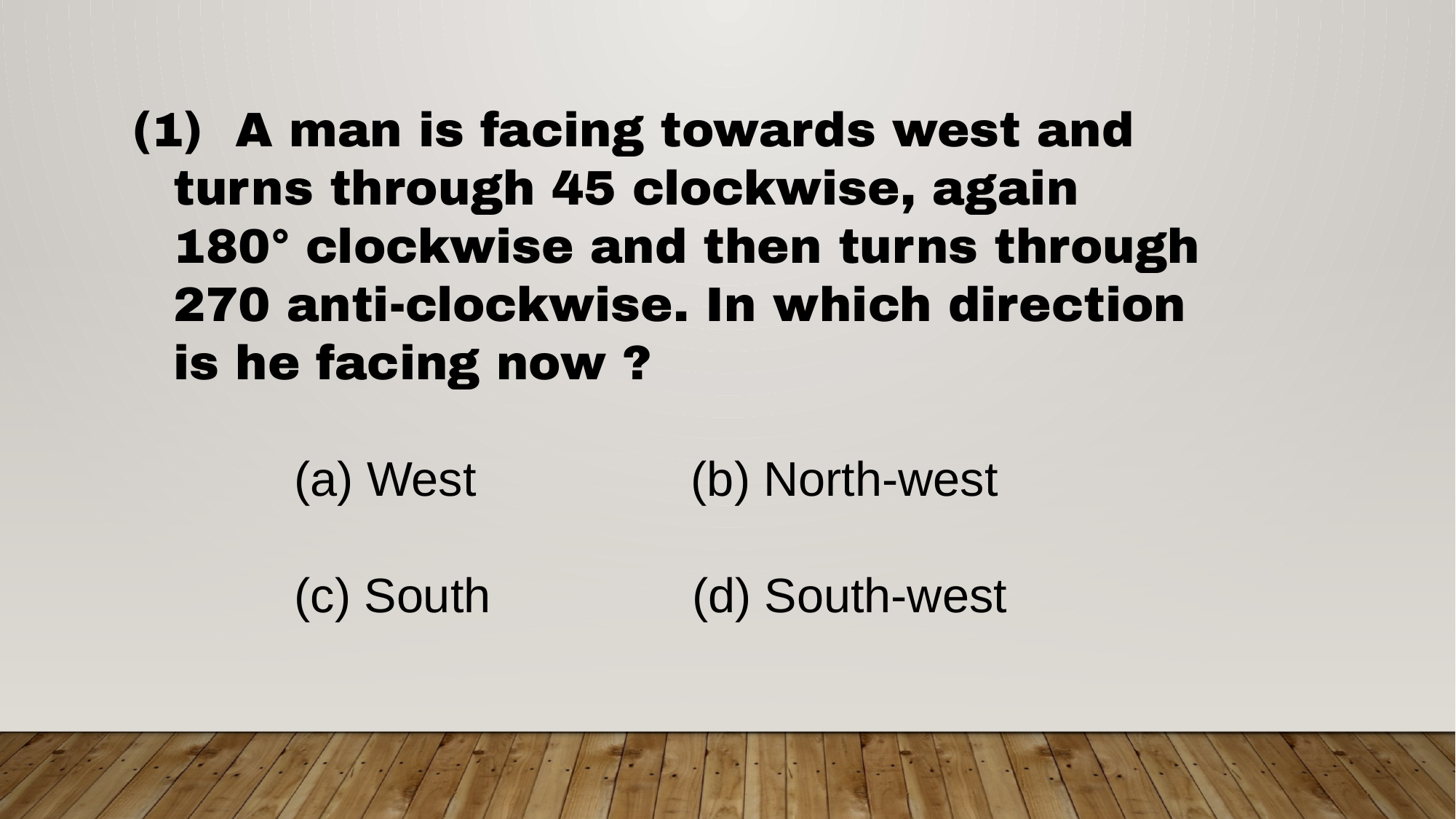

A man is facing towards west and turns through 45 clockwise, again 180° clockwise and then turns through 270 anti-clockwise. In which direction is he facing now ?

            (a) West                (b) North-west

            (c) South               (d) South-west